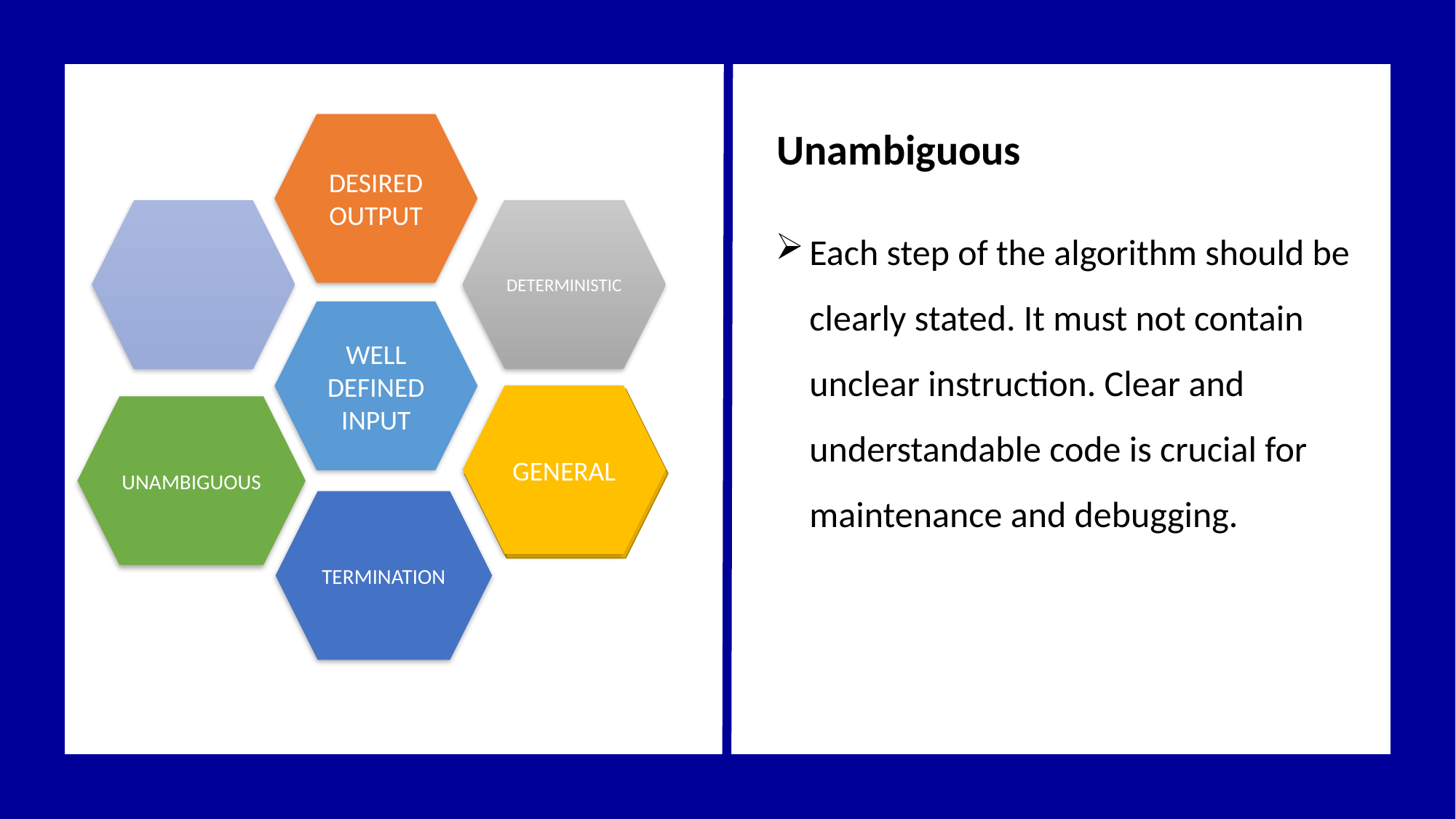

DESIRED OUTPUT
Unambiguous

DETERMINISTIC
Each step of the algorithm should be clearly stated. It must not contain unclear instruction. Clear and understandable code is crucial for maintenance and debugging.
WELL DEFINED INPUT
GENERAL

UNAMBIGUOUS
TERMINATION